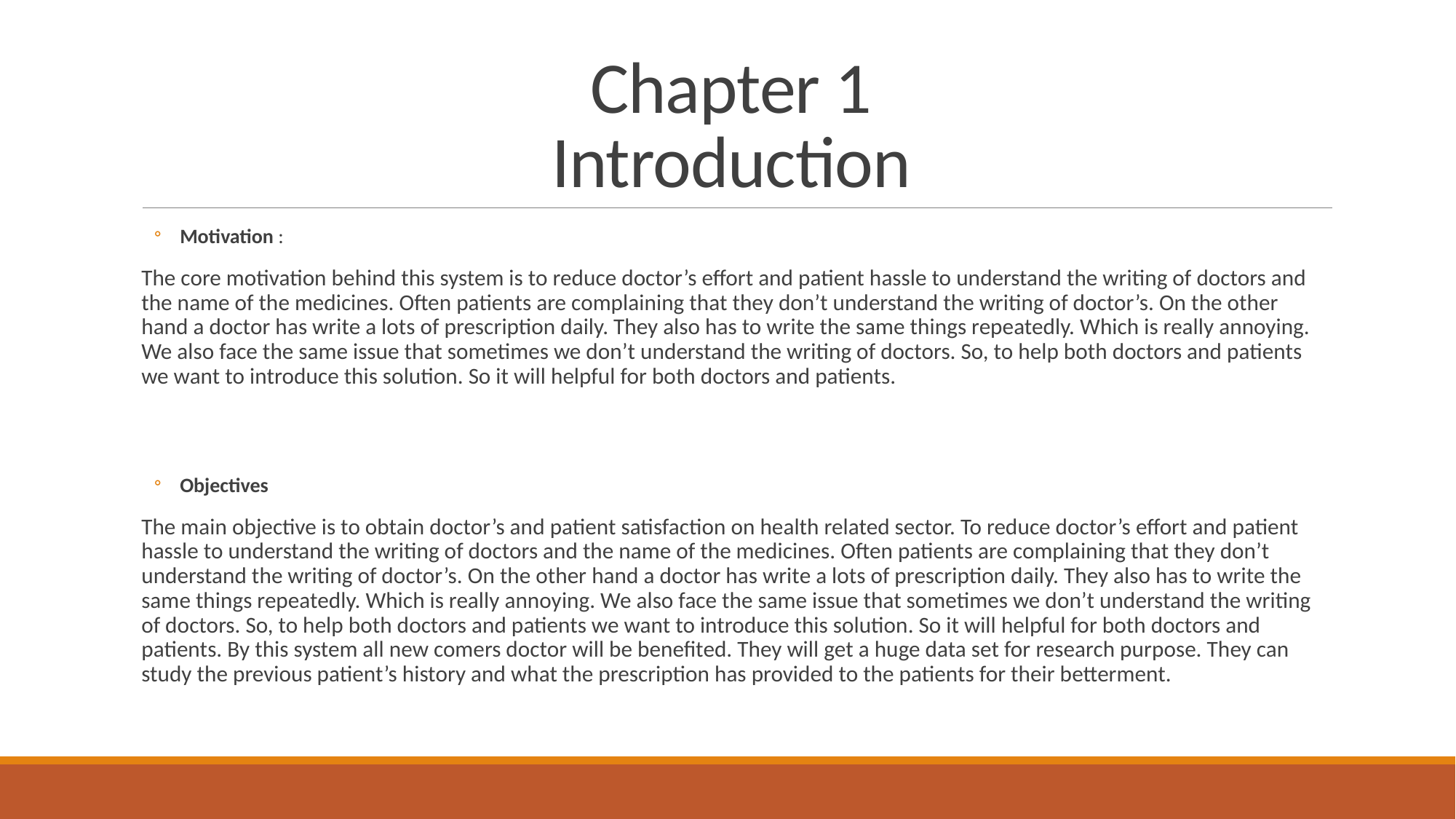

# Chapter 1 Introduction
 Motivation :
The core motivation behind this system is to reduce doctor’s effort and patient hassle to understand the writing of doctors and the name of the medicines. Often patients are complaining that they don’t understand the writing of doctor’s. On the other hand a doctor has write a lots of prescription daily. They also has to write the same things repeatedly. Which is really annoying. We also face the same issue that sometimes we don’t understand the writing of doctors. So, to help both doctors and patients we want to introduce this solution. So it will helpful for both doctors and patients.

 Objectives
The main objective is to obtain doctor’s and patient satisfaction on health related sector. To reduce doctor’s effort and patient hassle to understand the writing of doctors and the name of the medicines. Often patients are complaining that they don’t understand the writing of doctor’s. On the other hand a doctor has write a lots of prescription daily. They also has to write the same things repeatedly. Which is really annoying. We also face the same issue that sometimes we don’t understand the writing of doctors. So, to help both doctors and patients we want to introduce this solution. So it will helpful for both doctors and patients. By this system all new comers doctor will be benefited. They will get a huge data set for research purpose. They can study the previous patient’s history and what the prescription has provided to the patients for their betterment.